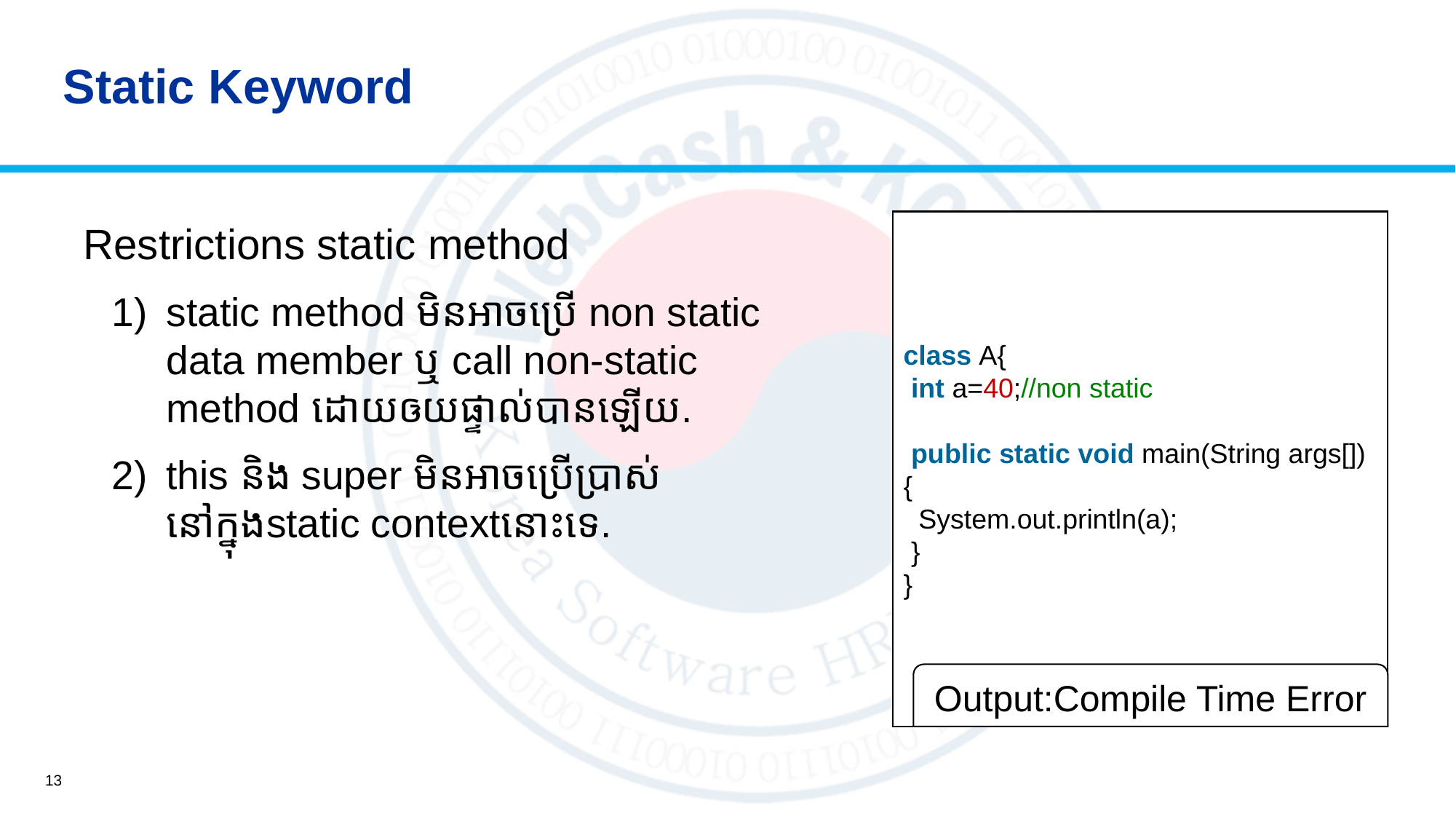

# Static Keyword
Restrictions static method
static method មិនអាចប្រើ non static data member ឬ call non-static method ដោយឲយផ្ទាល់បានឡើយ.
this និង super មិនអាចប្រើប្រាស់នៅក្នុងstatic contextនោះទេ.
class A{
 int a=40;//non static

 public static void main(String args[]){
  System.out.println(a);
 }
}
Output:Compile Time Error
13